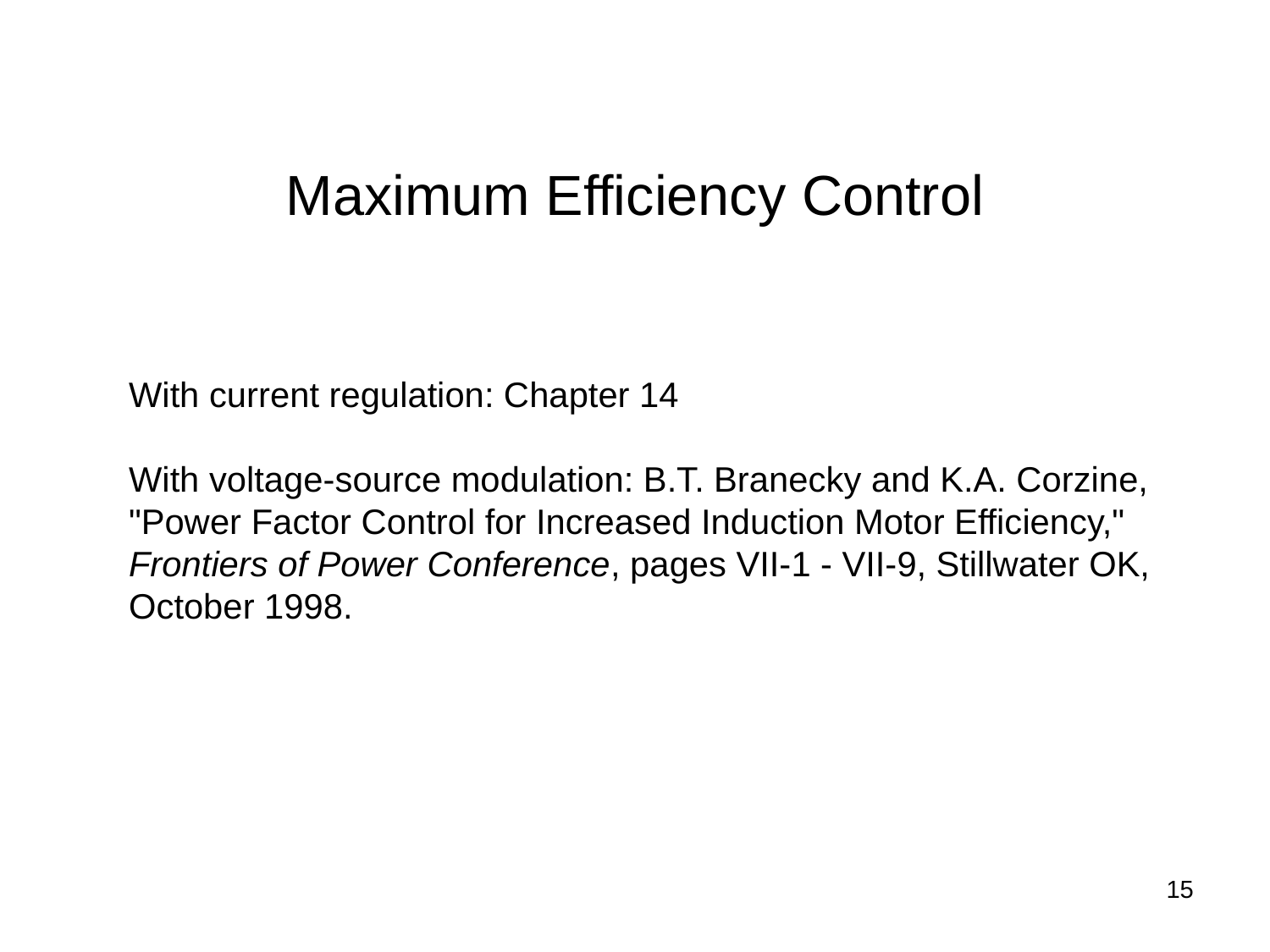

# Maximum Efficiency Control
With current regulation: Chapter 14

With voltage-source modulation: B.T. Branecky and K.A. Corzine, "Power Factor Control for Increased Induction Motor Efficiency,"  Frontiers of Power Conference, pages VII-1 - VII-9, Stillwater OK, October 1998.
15